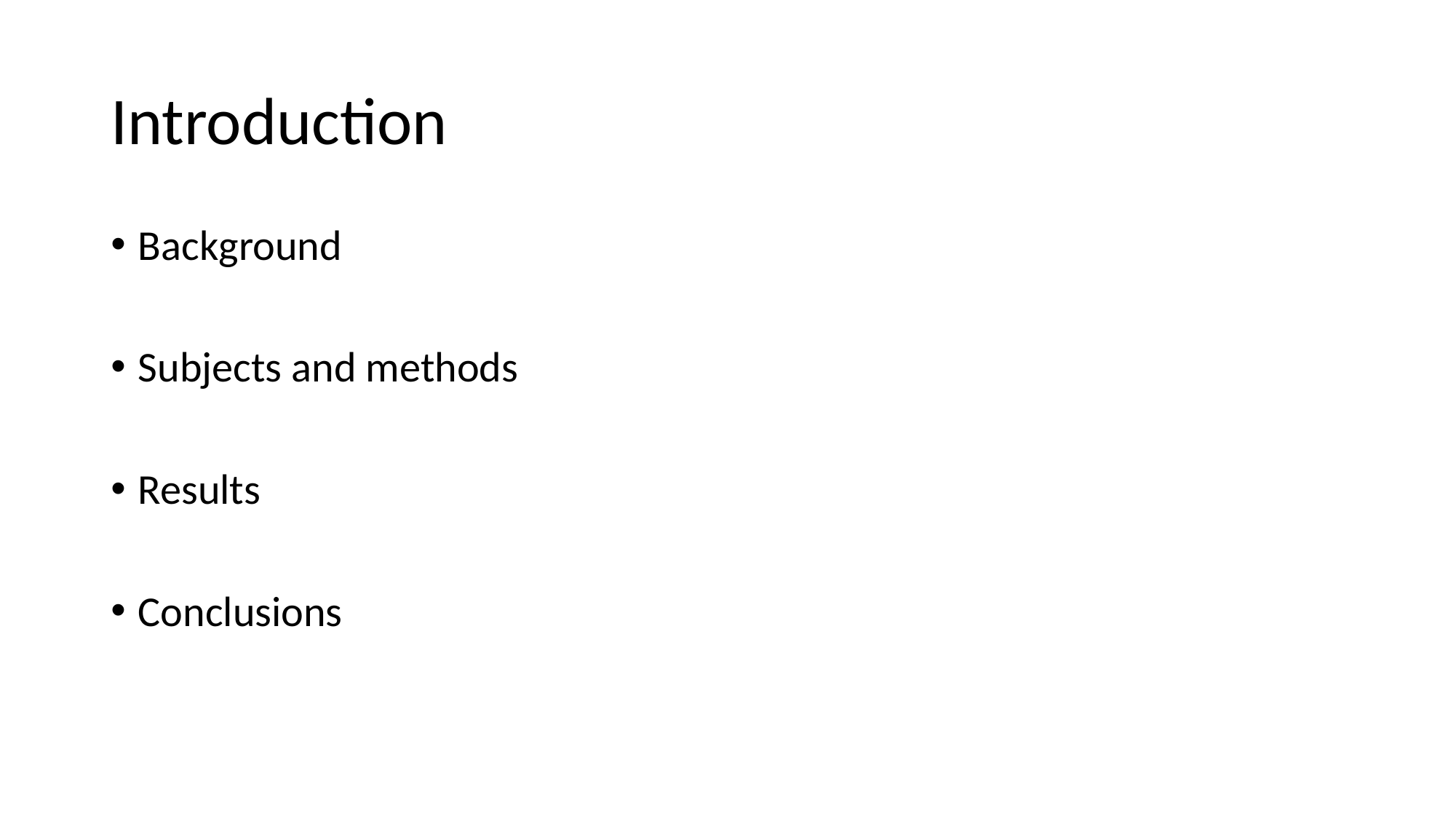

# Introduction
Background

Subjects and methods

Results

Conclusions